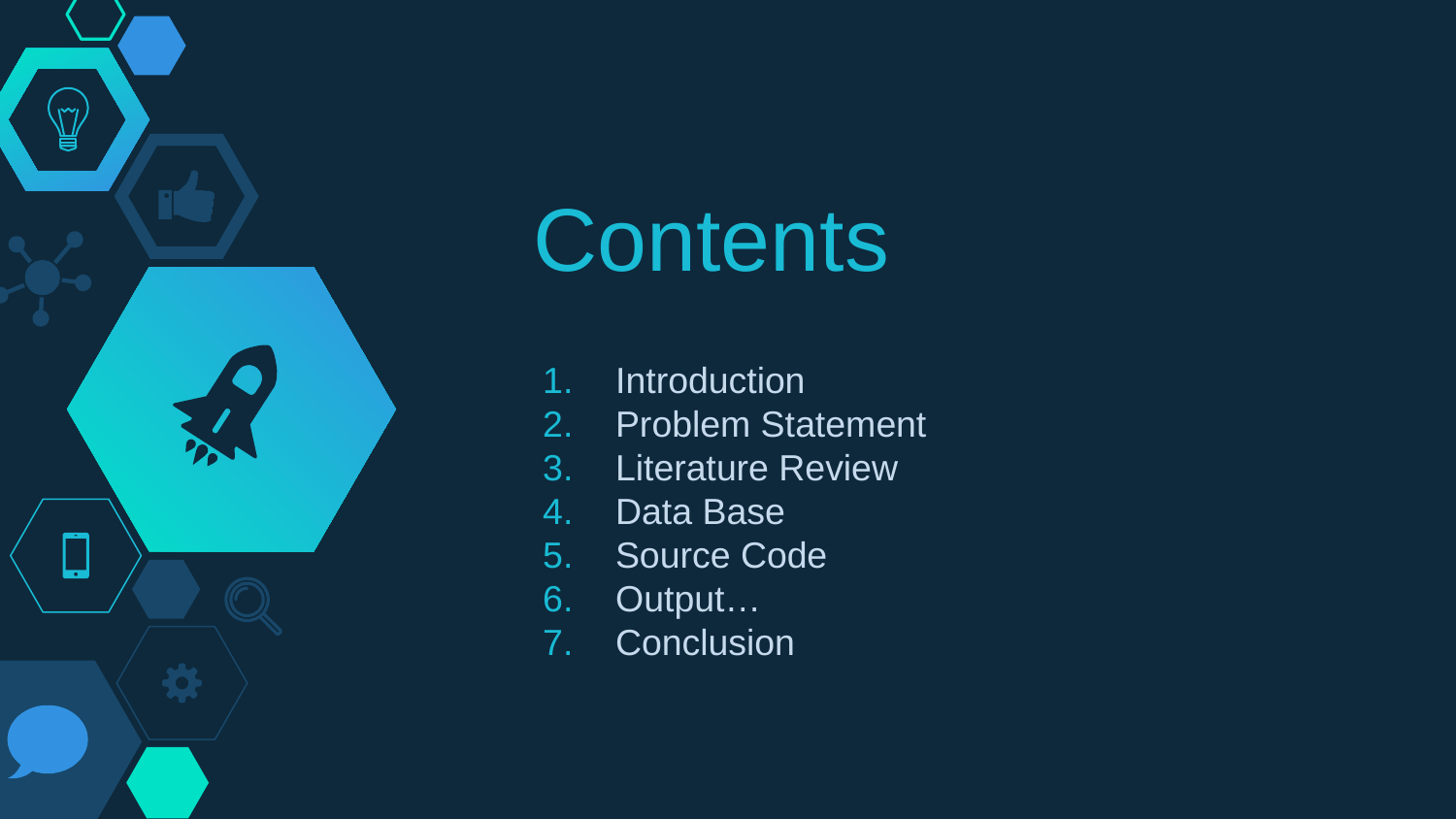

# Contents

Introduction
Problem Statement
Literature Review
Data Base
Source Code
Output…
Conclusion